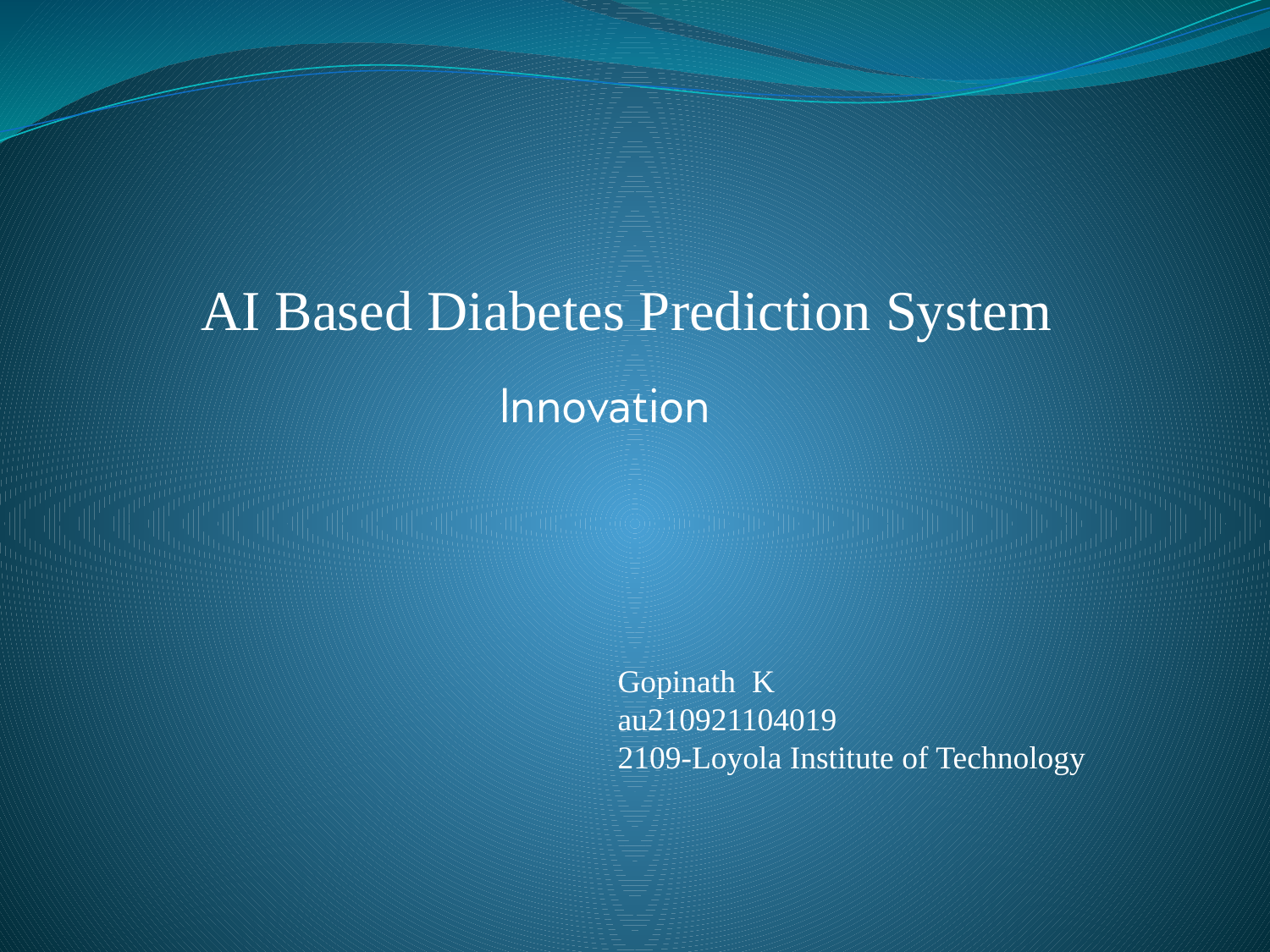

#
AI Based Diabetes Prediction System
Innovation
Gopinath  K
au210921104019
2109-Loyola Institute of Technology